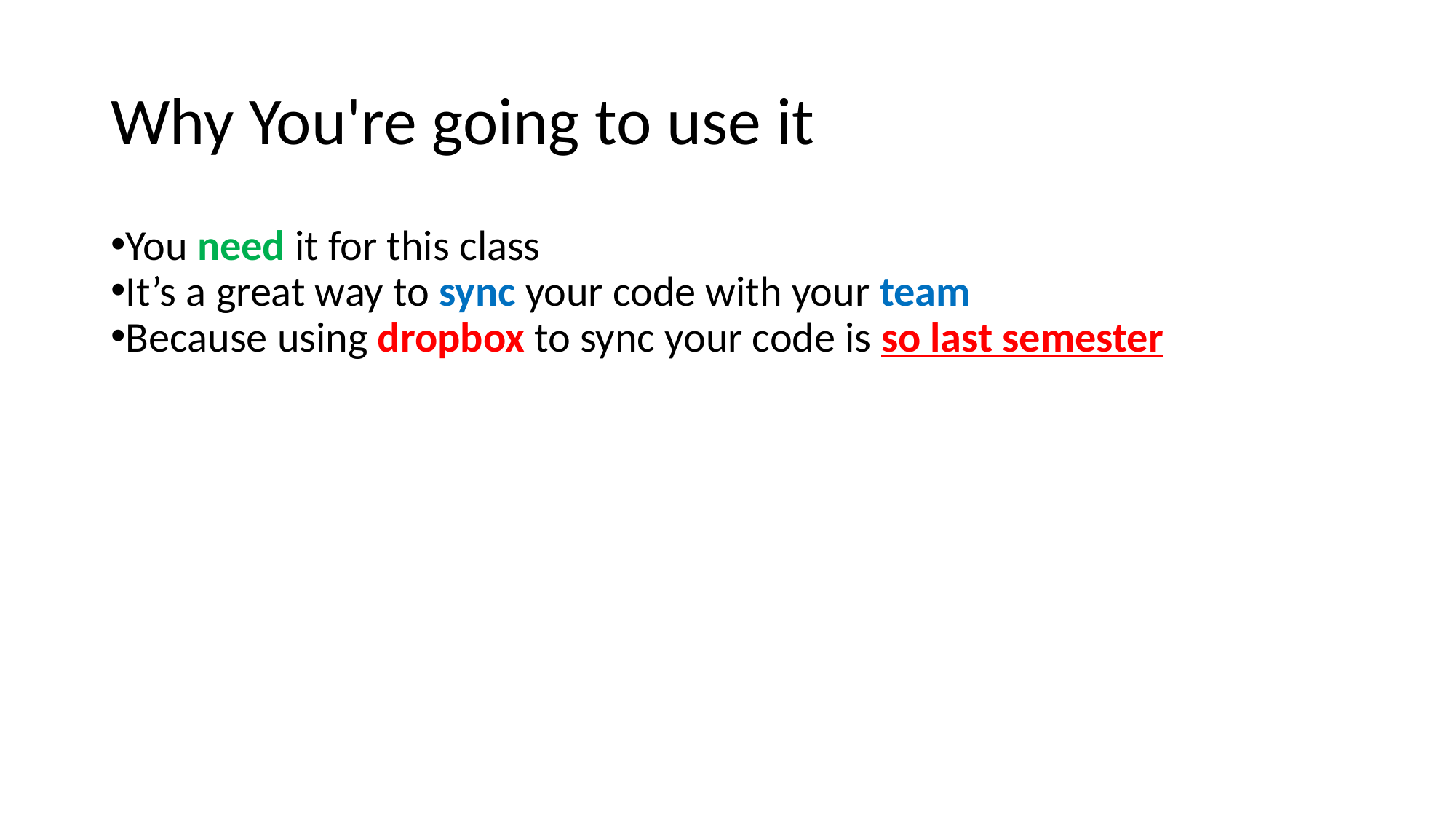

Why You're going to use it
You need it for this class
It’s a great way to sync your code with your team
Because using dropbox to sync your code is so last semester